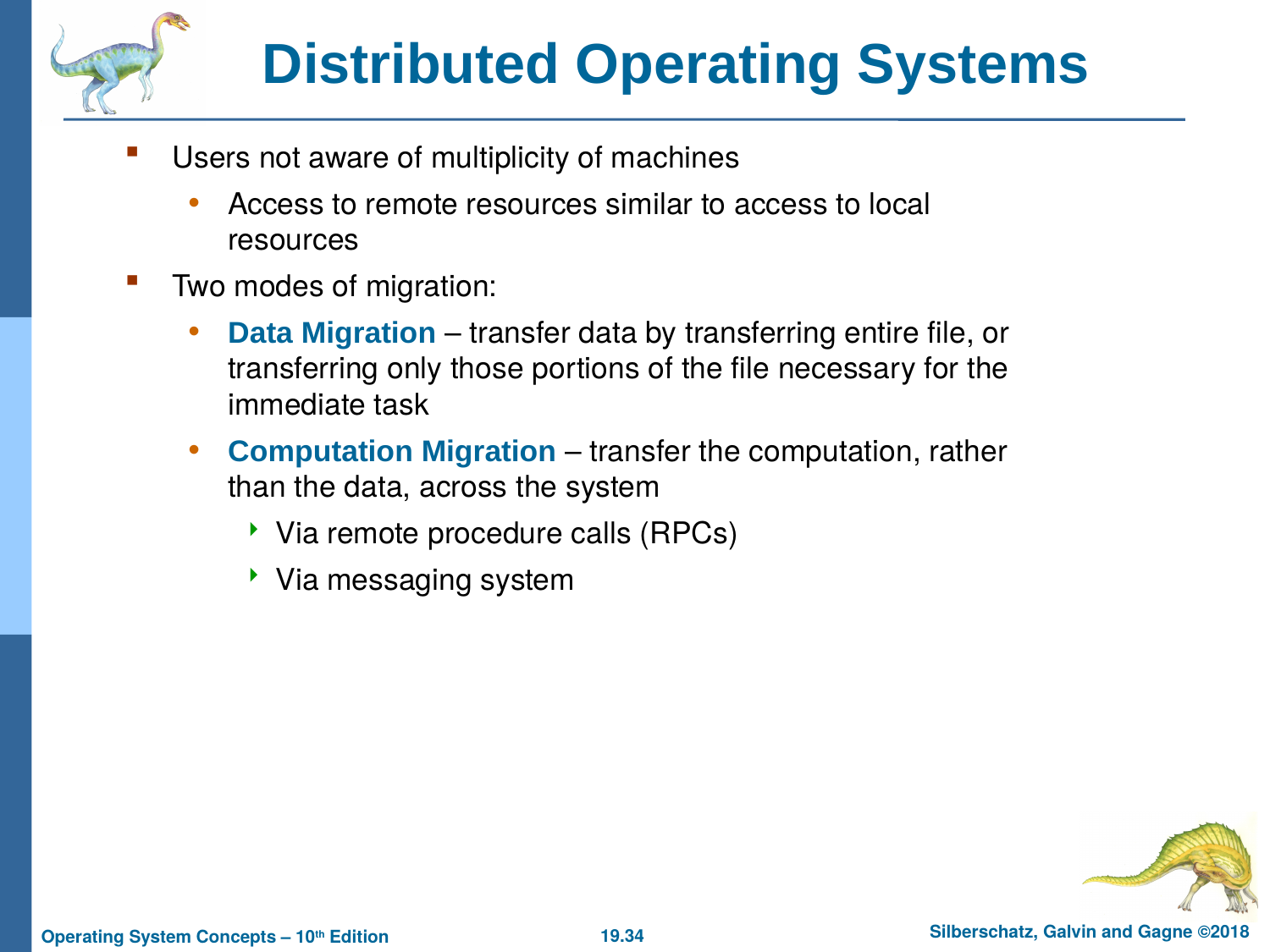

# Distributed Operating Systems
Users not aware of multiplicity of machines
Access to remote resources similar to access to local resources
Two modes of migration:
Data Migration – transfer data by transferring entire file, or transferring only those portions of the file necessary for the immediate task
Computation Migration – transfer the computation, rather than the data, across the system
Via remote procedure calls (RPCs)
Via messaging system